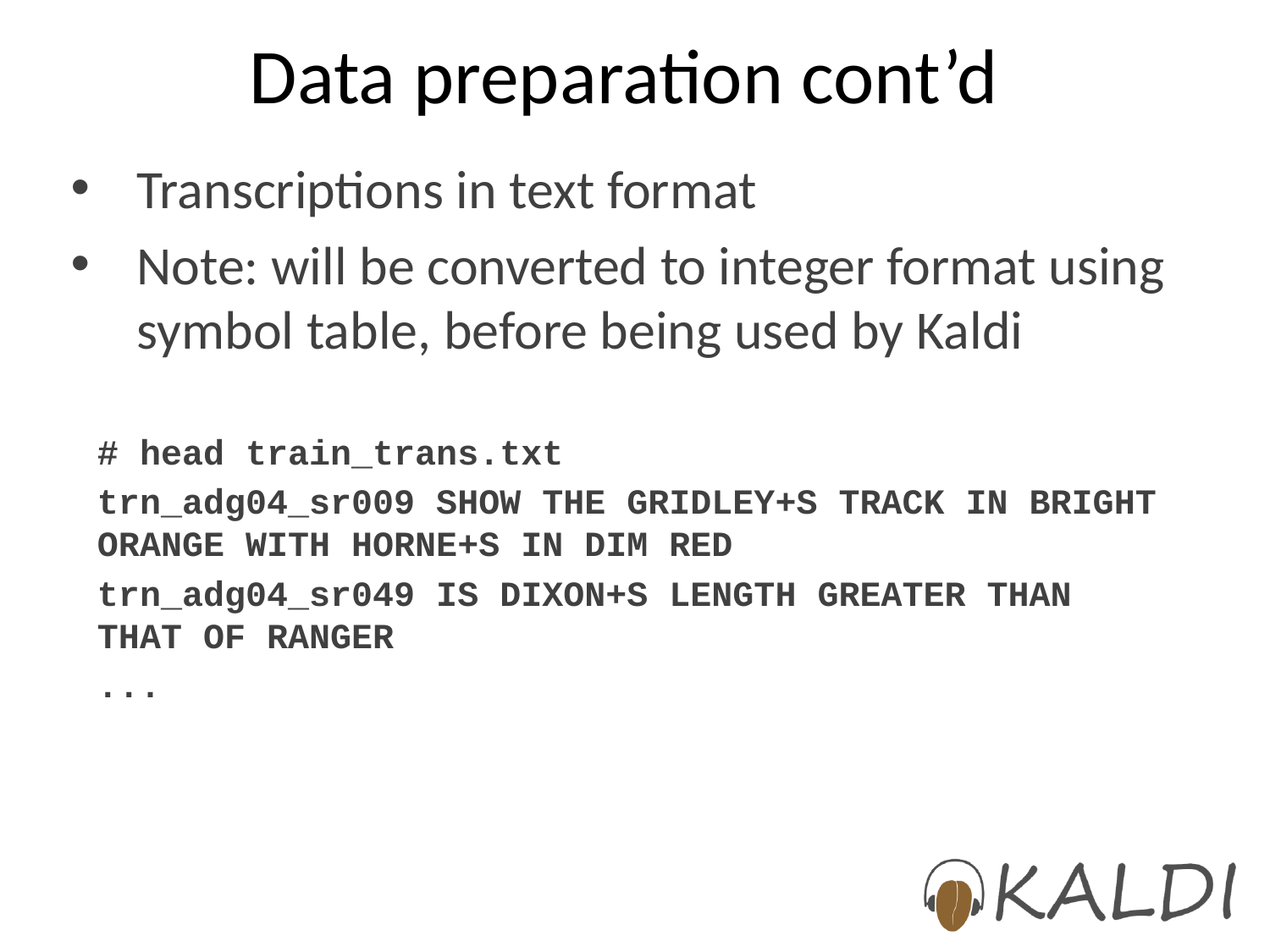

# Data preparation cont’d
Transcriptions in text format
Note: will be converted to integer format using symbol table, before being used by Kaldi

# head train_trans.txt
trn_adg04_sr009 SHOW THE GRIDLEY+S TRACK IN BRIGHT ORANGE WITH HORNE+S IN DIM RED
trn_adg04_sr049 IS DIXON+S LENGTH GREATER THAN THAT OF RANGER
...